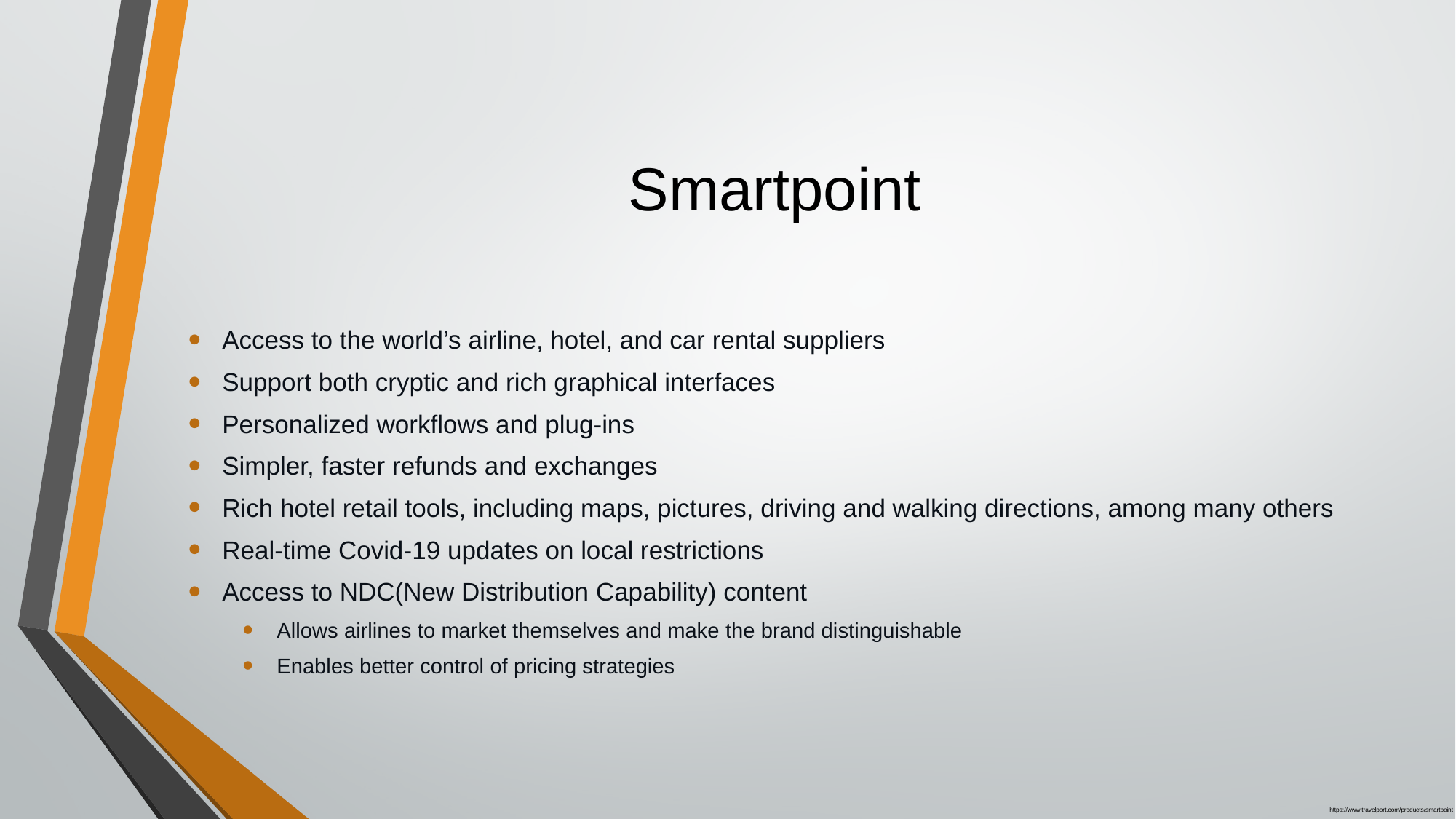

# Smartpoint
Access to the world’s airline, hotel, and car rental suppliers
Support both cryptic and rich graphical interfaces
Personalized workflows and plug-ins
Simpler, faster refunds and exchanges
Rich hotel retail tools, including maps, pictures, driving and walking directions, among many others
Real-time Covid-19 updates on local restrictions
Access to NDC(New Distribution Capability) content
Allows airlines to market themselves and make the brand distinguishable
Enables better control of pricing strategies

https://www.travelport.com/products/smartpoint